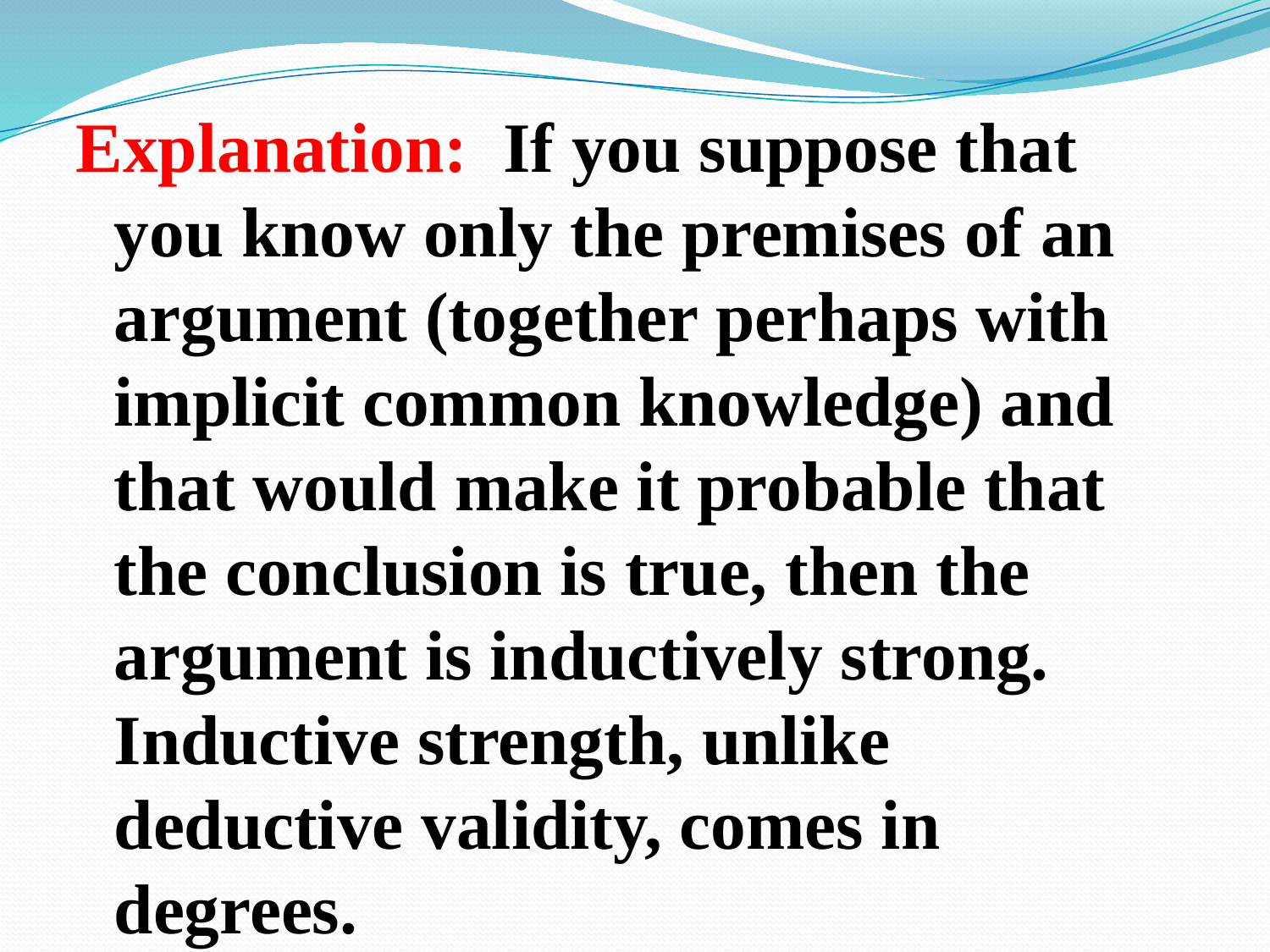

Explanation:  If you suppose that you know only the premises of an argument (together perhaps with implicit common knowledge) and that would make it probable that the conclusion is true, then the argument is inductively strong.  Inductive strength, unlike deductive validity, comes in degrees.